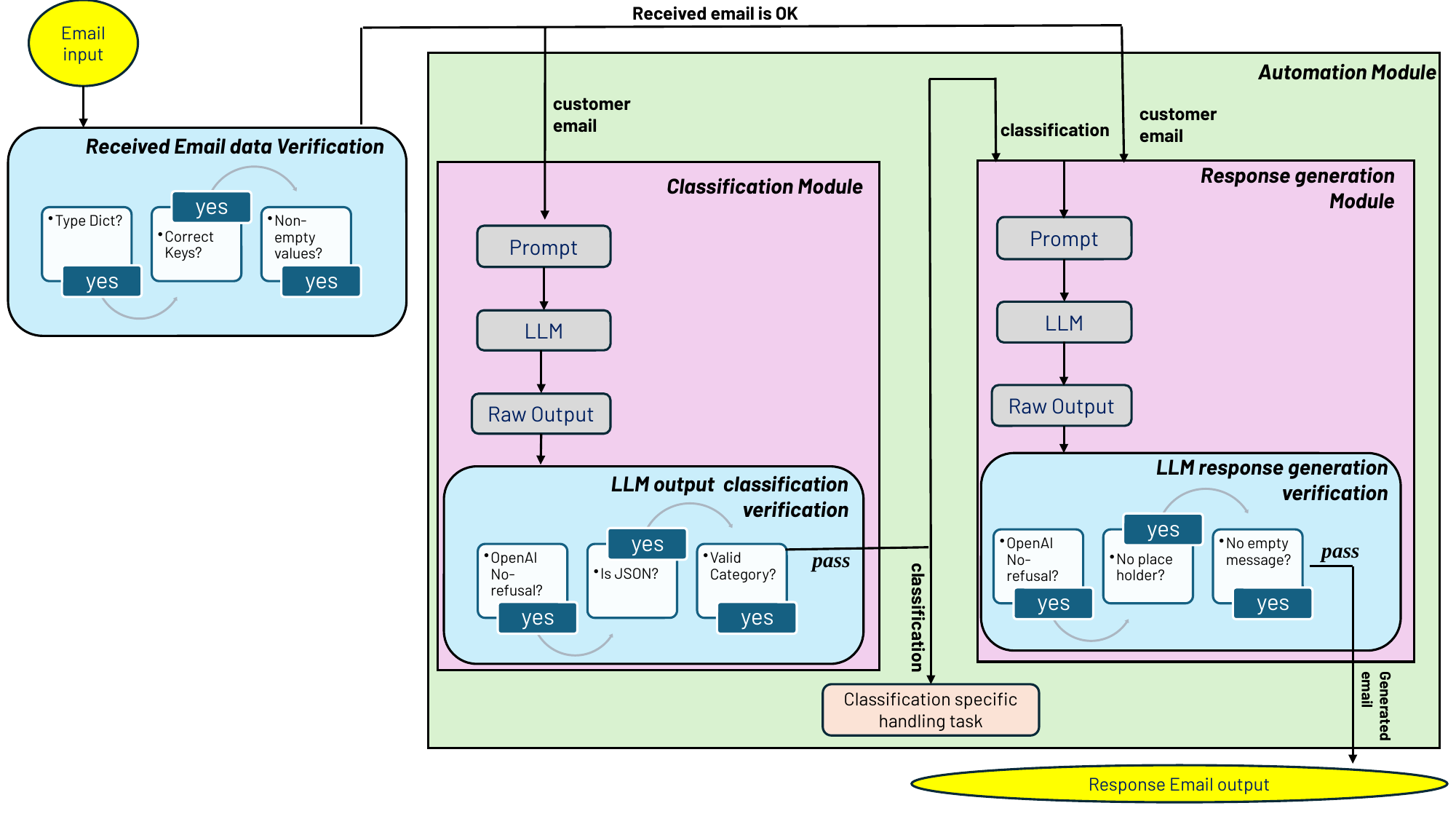

Email input
Received email is OK

Automation Module
customer
email
customer
email
classification
Type Dict?
yes
Correct Keys?
yes
Non-empty values?
yes

Received Email data Verification
Response generation Module

Classification Module
Prompt
Prompt
LLM
LLM
Raw Output
Raw Output
OpenAI No-refusal?
yes
No place holder?
yes
No empty message?
yes
LLM response generation  verification

OpenAI No-refusal?
yes
Is JSON?
yes
Valid Category?
yes
LLM output  classification verification

pass
pass
classification
Classification specific handling task
Generated email
Response Email output